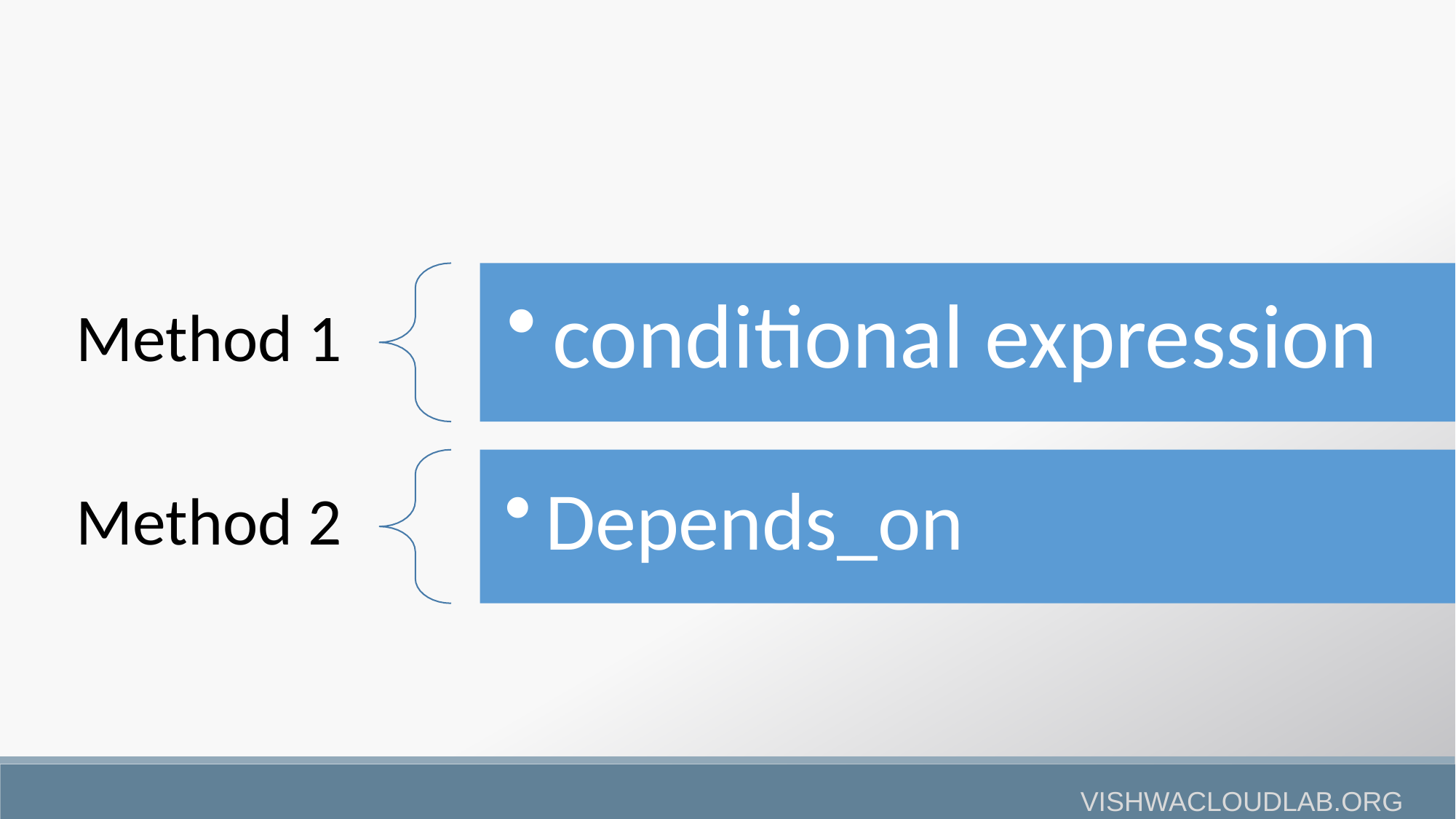

conditional expression
Method 1

Depends_on
Method 2